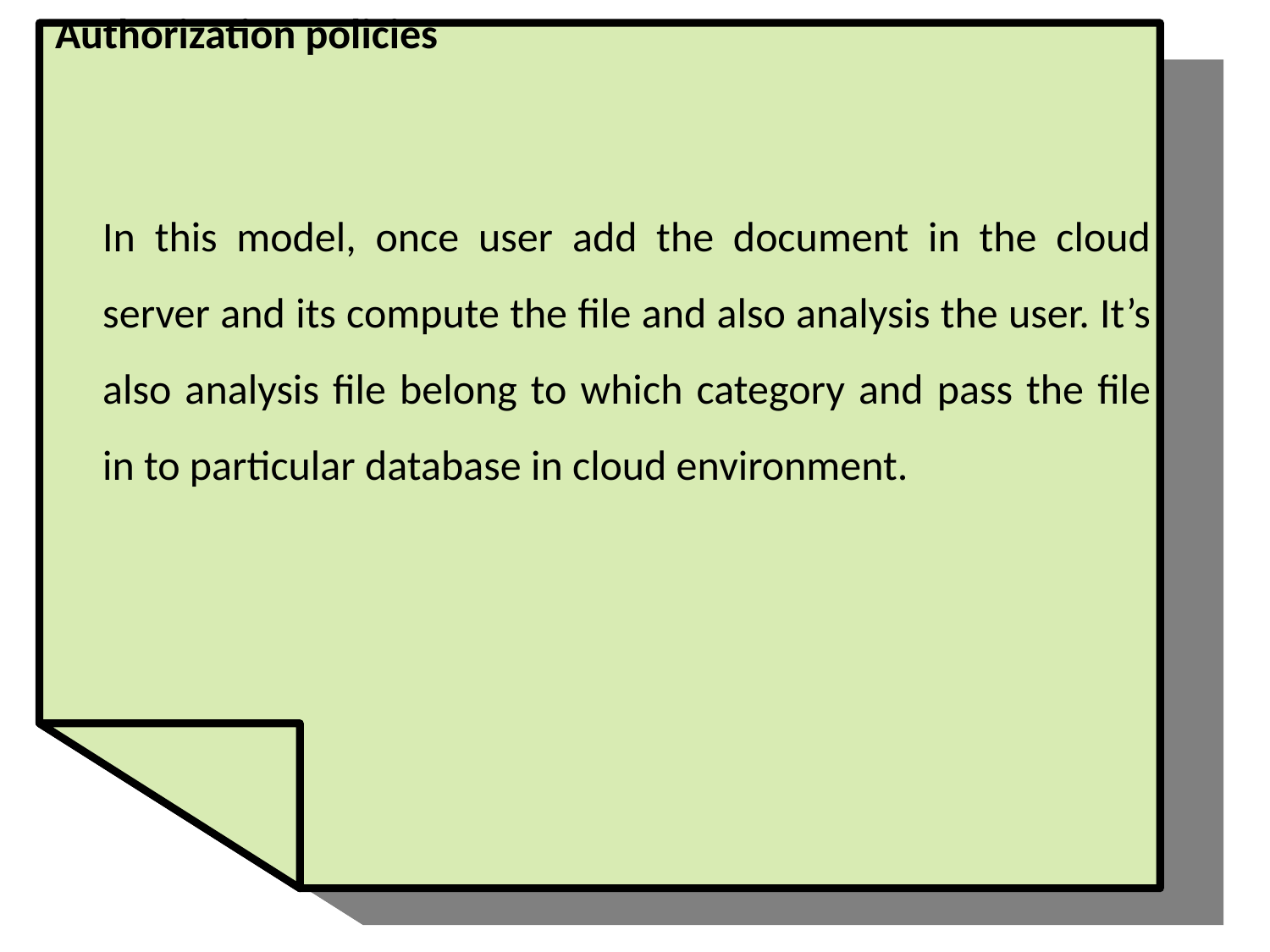

Authorization policies

	In this model, once user add the document in the cloud server and its compute the file and also analysis the user. It’s also analysis file belong to which category and pass the file in to particular database in cloud environment.